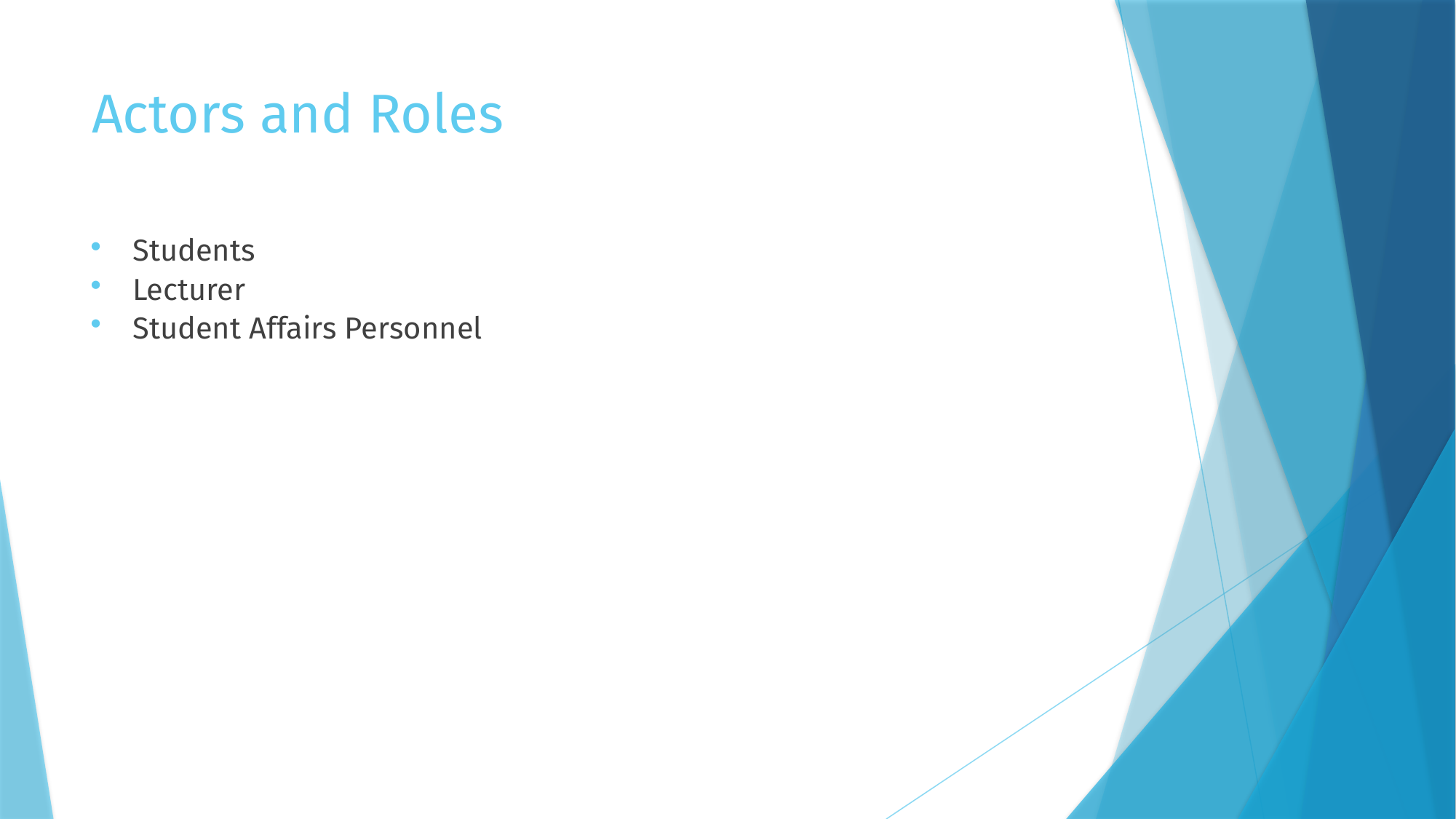

# Actors and Roles

Students
Lecturer
Student Affairs Personnel